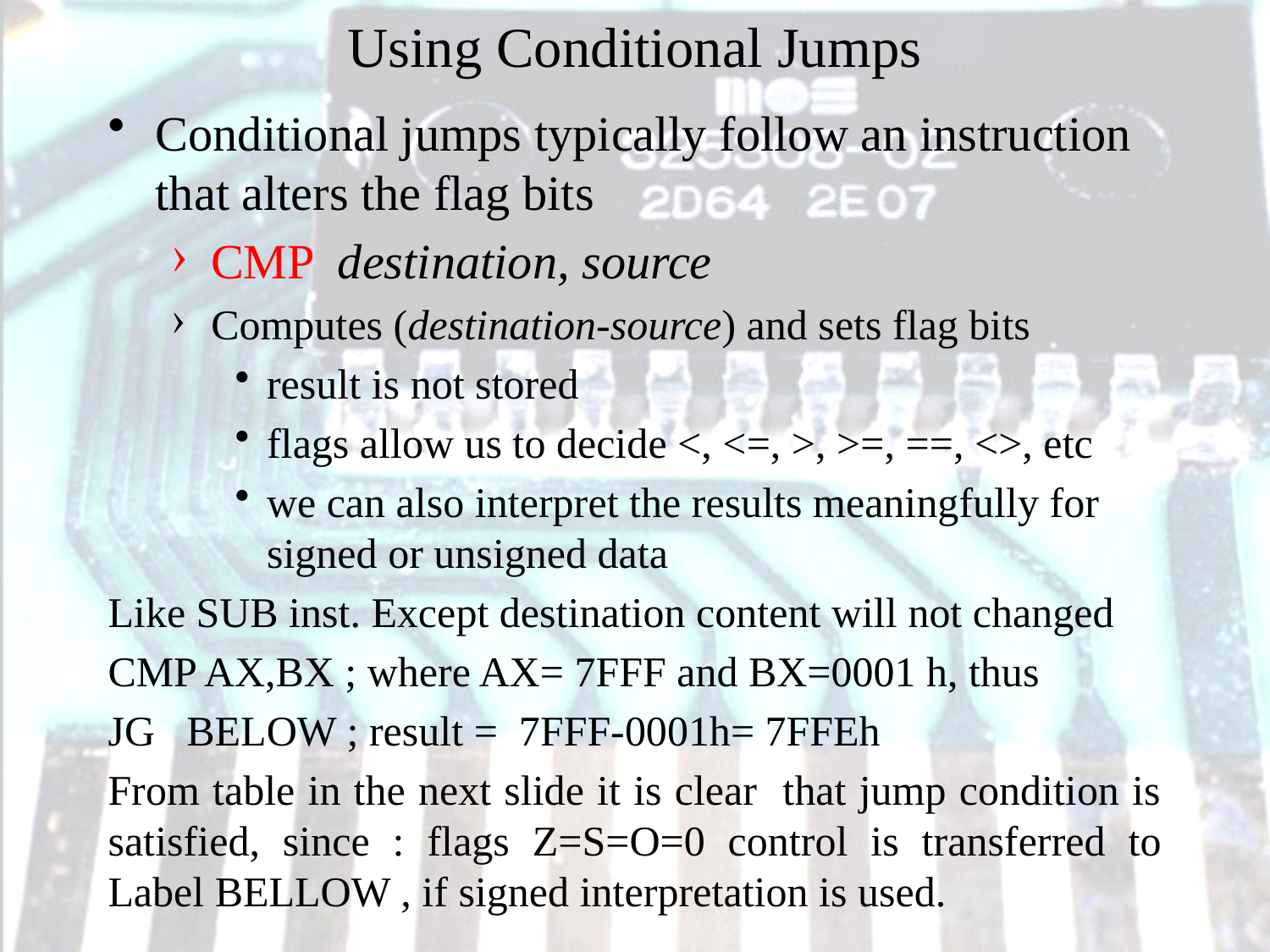

Using Conditional Jumps
Conditional jumps typically follow an instruction that alters the flag bits
CMP  destination, source
Computes (destination-source) and sets flag bits
result is not stored
flags allow us to decide <, <=, >, >=, ==, <>, etc
we can also interpret the results meaningfully for signed or unsigned data
Like SUB inst. Except destination content will not changed
CMP AX,BX ; where AX= 7FFF and BX=0001 h, thus
JG   BELOW ; result =  7FFF-0001h= 7FFEh
From table in the next slide it is clear  that jump condition is satisfied, since : flags Z=S=O=0 control is transferred to Label BELLOW , if signed interpretation is used.